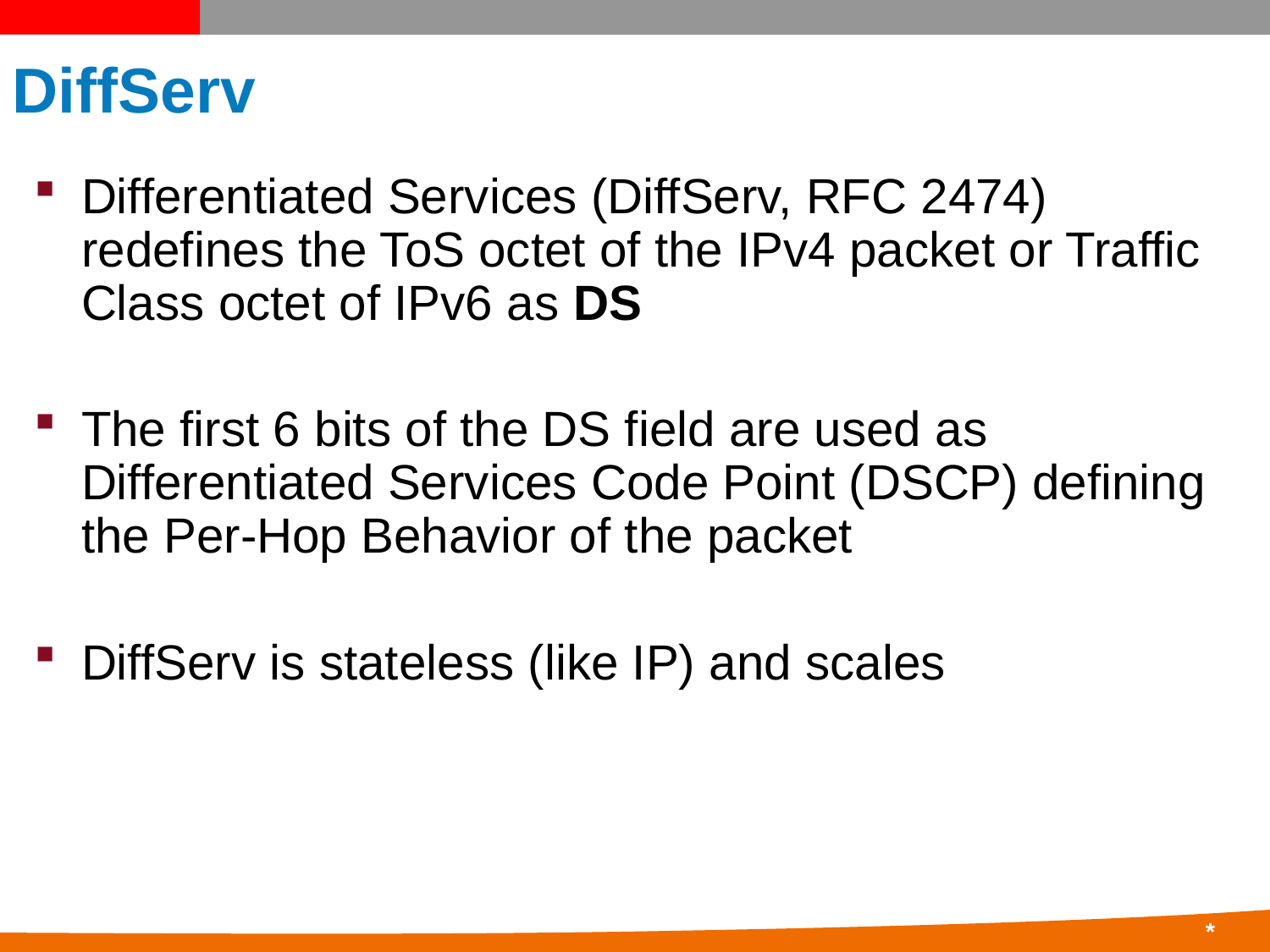

# DiffServ
Differentiated Services (DiffServ, RFC 2474) redefines the ToS octet of the IPv4 packet or Traffic Class octet of IPv6 as DS

The first 6 bits of the DS field are used as Differentiated Services Code Point (DSCP) defining the Per-Hop Behavior of the packet

DiffServ is stateless (like IP) and scales